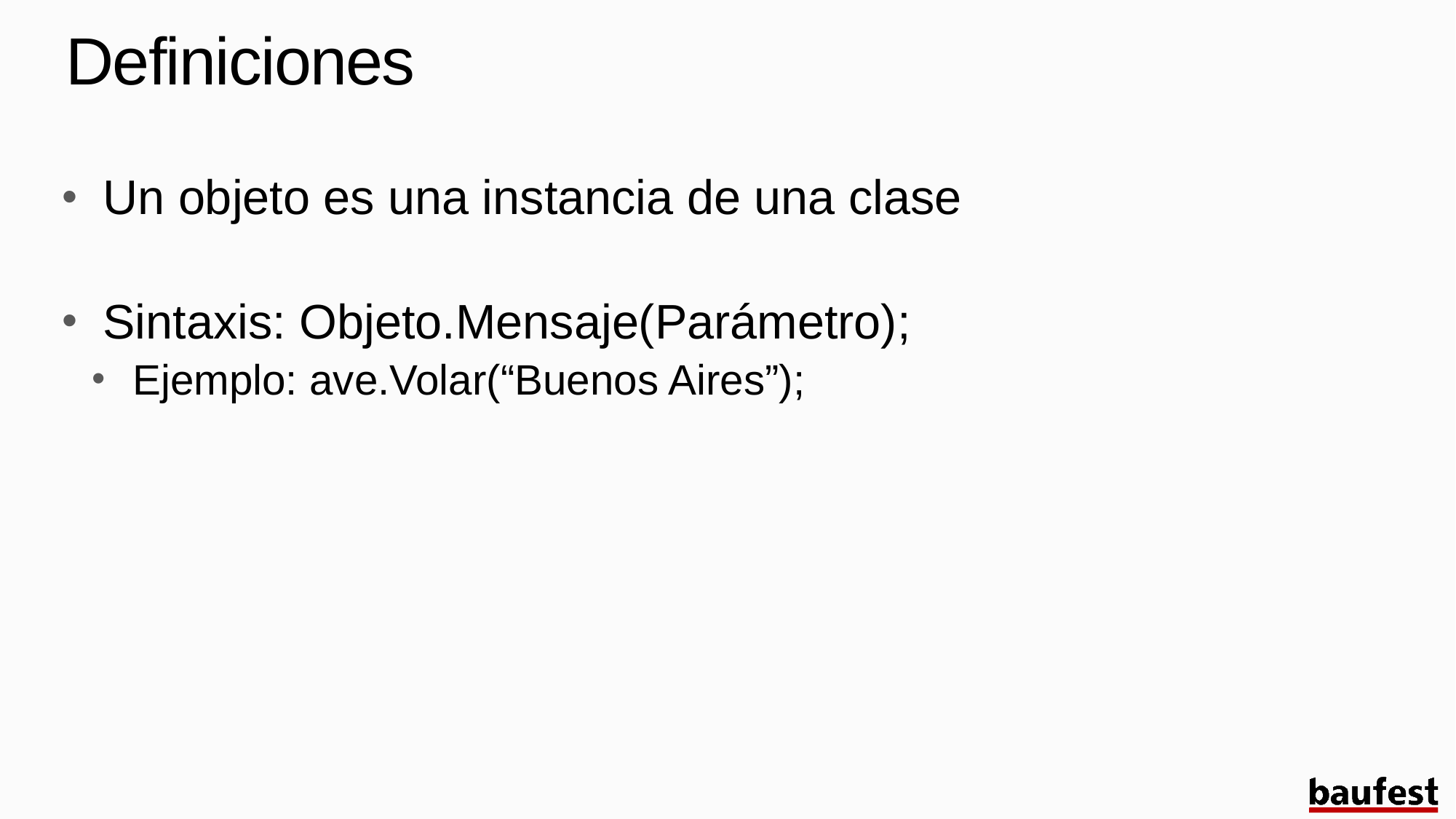

# Definiciones
Un objeto es una instancia de una clase

Sintaxis: Objeto.Mensaje(Parámetro);
Ejemplo: ave.Volar(“Buenos Aires”);